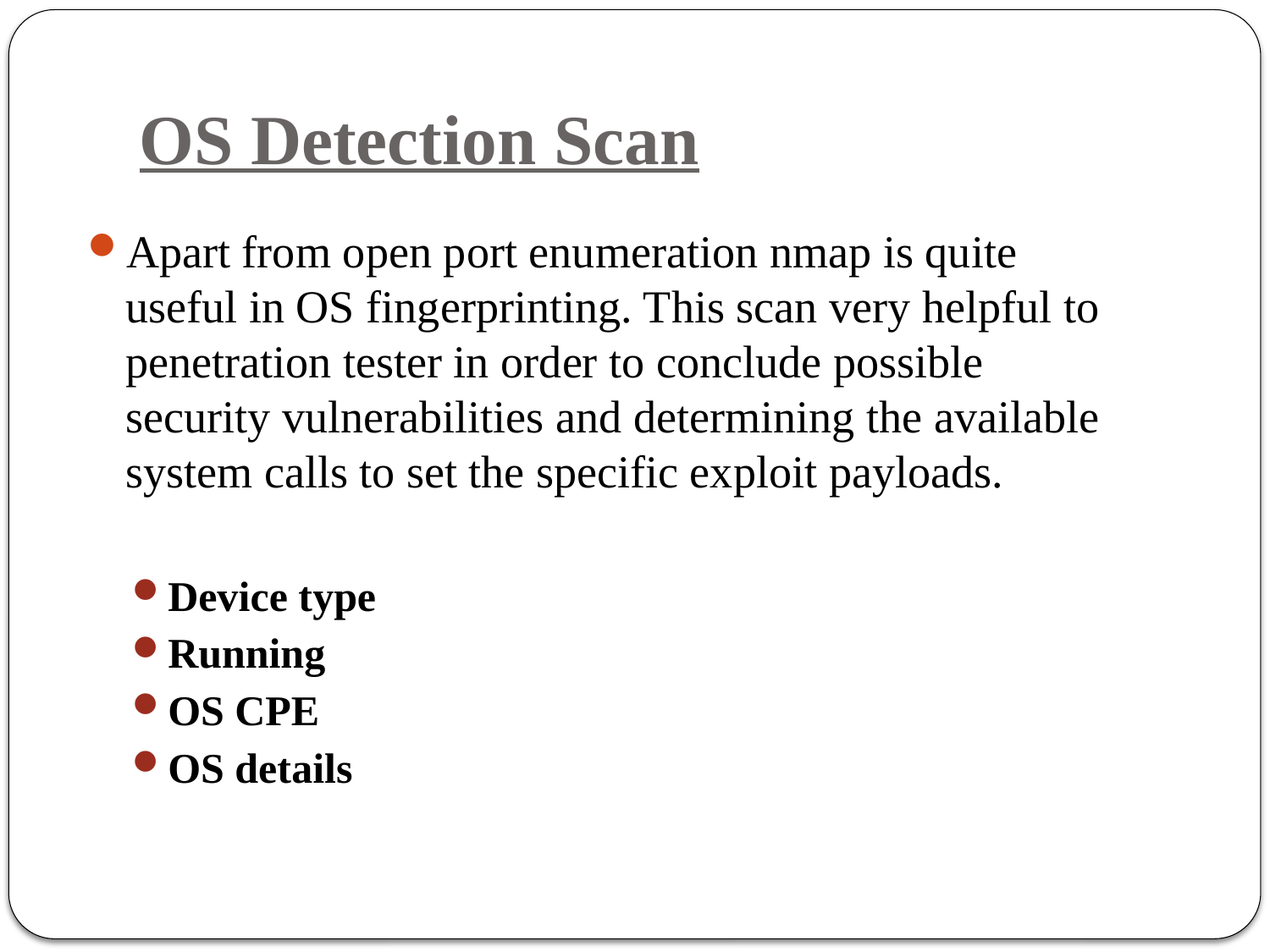

# OS Detection Scan
Apart from open port enumeration nmap is quite useful in OS fingerprinting. This scan very helpful to penetration tester in order to conclude possible security vulnerabilities and determining the available system calls to set the specific exploit payloads.

Device type
Running
OS CPE
OS details